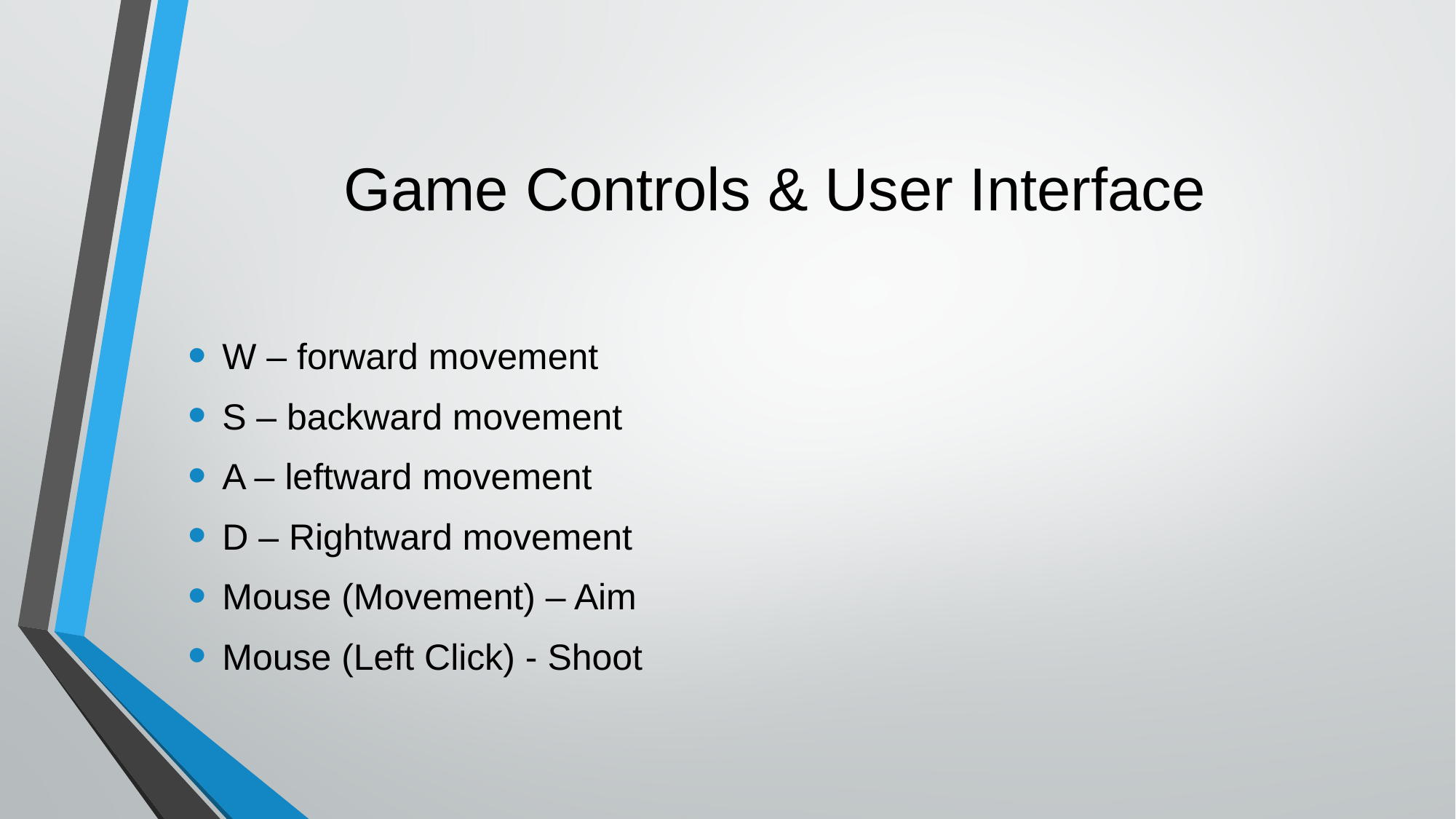

# Game Controls & User Interface
W – forward movement
S – backward movement
A – leftward movement
D – Rightward movement
Mouse (Movement) – Aim
Mouse (Left Click) - Shoot